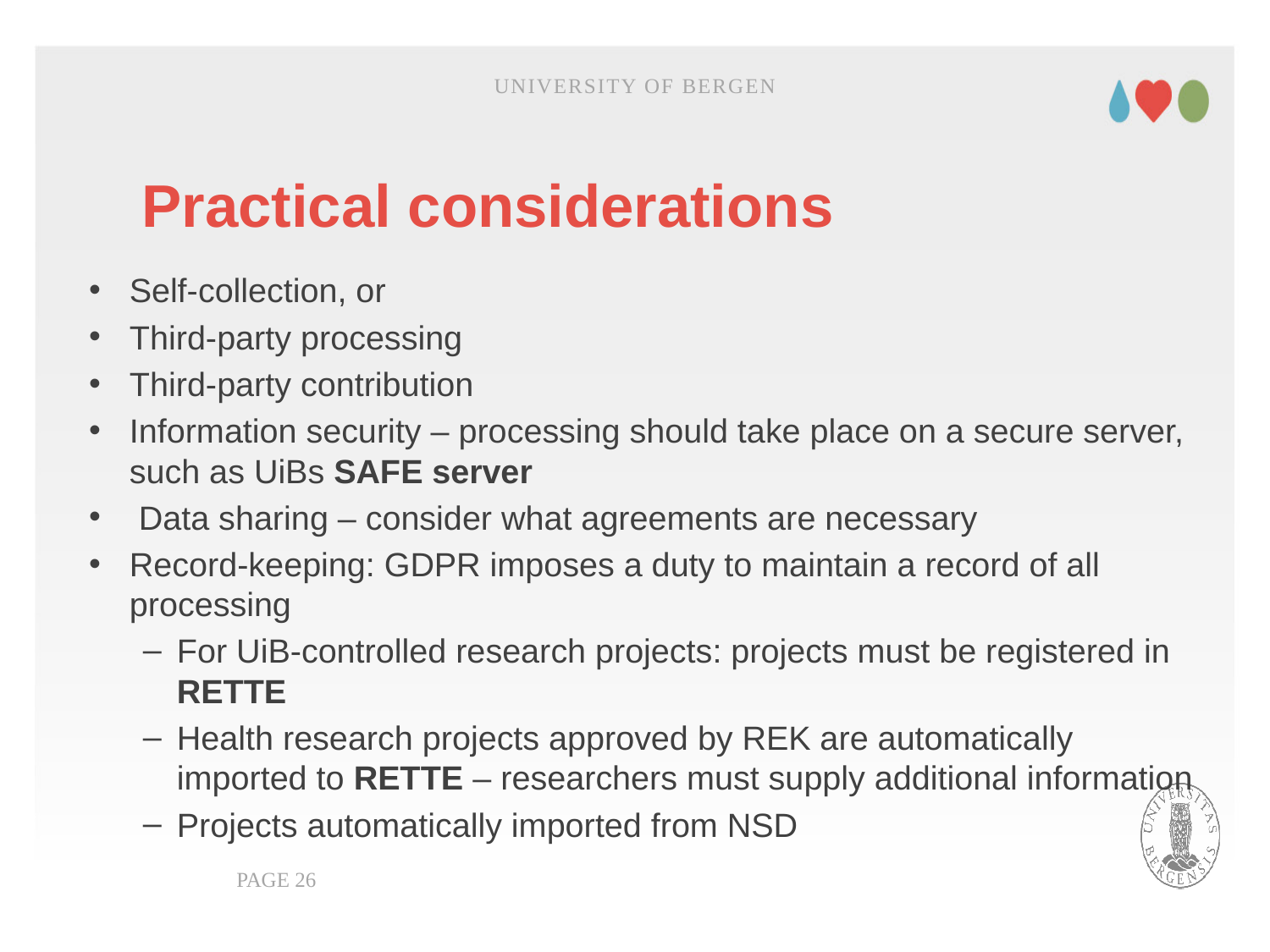

University of Bergen
# Practical considerations
Self-collection, or
Third-party processing
Third-party contribution
Information security – processing should take place on a secure server, such as UiBs SAFE server
 Data sharing – consider what agreements are necessary
Record-keeping: GDPR imposes a duty to maintain a record of all processing
For UiB-controlled research projects: projects must be registered in RETTE
Health research projects approved by REK are automatically imported to RETTE – researchers must supply additional information
Projects automatically imported from NSD

PAGE 26